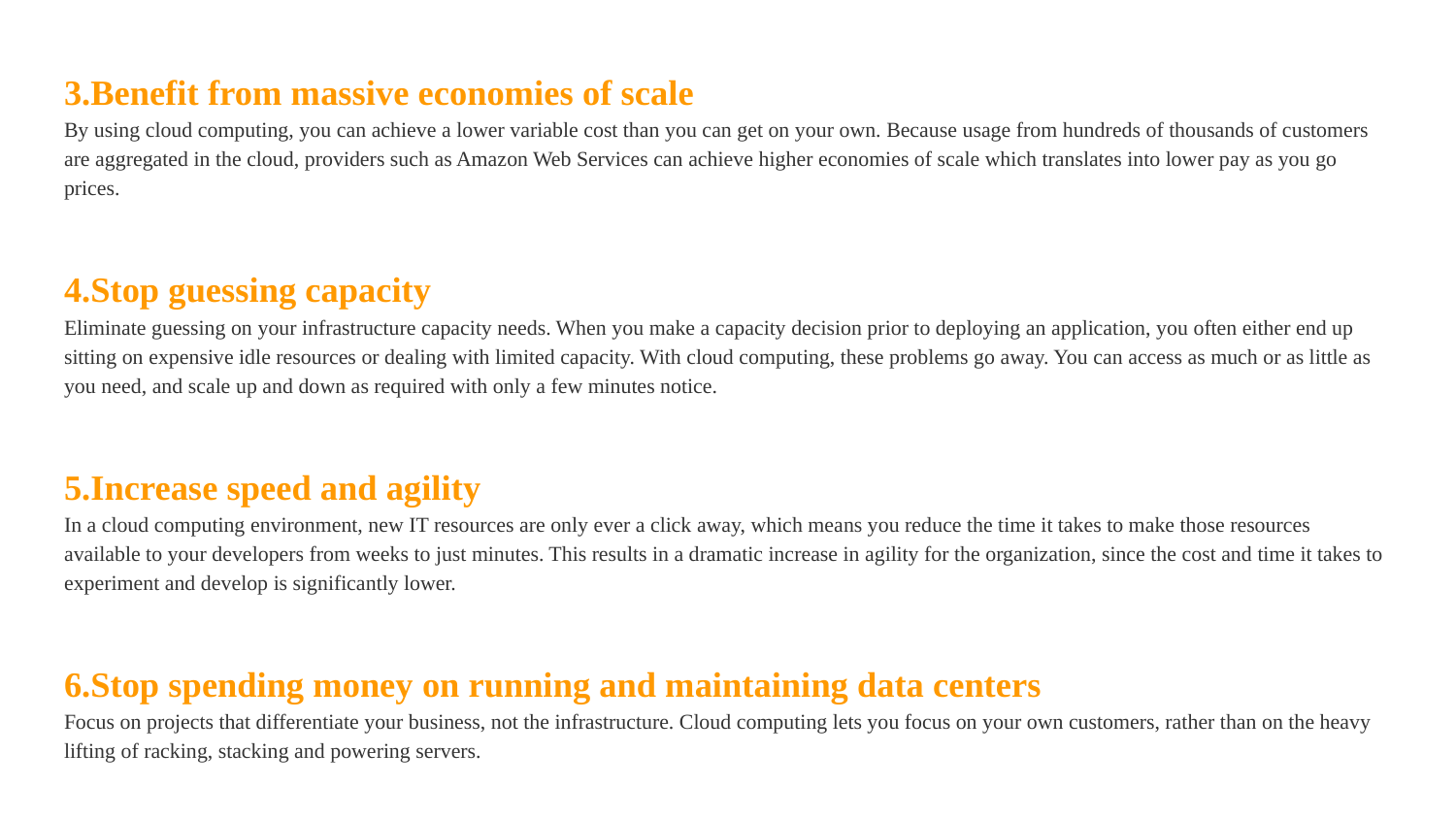

3.Benefit from massive economies of scale
By using cloud computing, you can achieve a lower variable cost than you can get on your own. Because usage from hundreds of thousands of customers are aggregated in the cloud, providers such as Amazon Web Services can achieve higher economies of scale which translates into lower pay as you go prices.
4.Stop guessing capacity
Eliminate guessing on your infrastructure capacity needs. When you make a capacity decision prior to deploying an application, you often either end up sitting on expensive idle resources or dealing with limited capacity. With cloud computing, these problems go away. You can access as much or as little as you need, and scale up and down as required with only a few minutes notice.
5.Increase speed and agility
In a cloud computing environment, new IT resources are only ever a click away, which means you reduce the time it takes to make those resources available to your developers from weeks to just minutes. This results in a dramatic increase in agility for the organization, since the cost and time it takes to experiment and develop is significantly lower.
6.Stop spending money on running and maintaining data centers
Focus on projects that differentiate your business, not the infrastructure. Cloud computing lets you focus on your own customers, rather than on the heavy lifting of racking, stacking and powering servers.